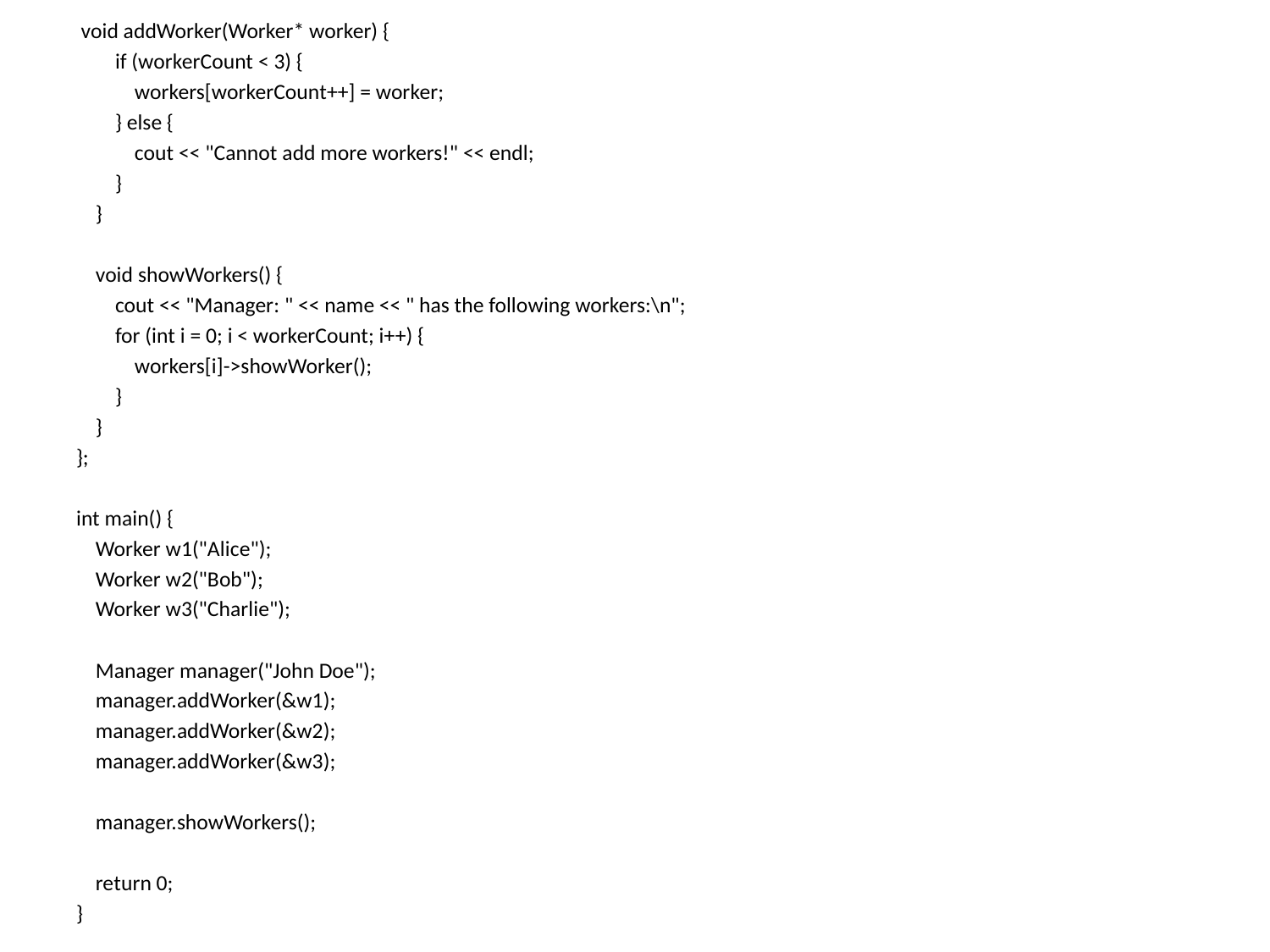

void addWorker(Worker* worker) {
        if (workerCount < 3) {
            workers[workerCount++] = worker;
        } else {
            cout << "Cannot add more workers!" << endl;
        }
    }

    void showWorkers() {
        cout << "Manager: " << name << " has the following workers:\n";
        for (int i = 0; i < workerCount; i++) {
            workers[i]->showWorker();
        }
    }
};

int main() {
    Worker w1("Alice");
    Worker w2("Bob");
    Worker w3("Charlie");

    Manager manager("John Doe");
    manager.addWorker(&w1);
    manager.addWorker(&w2);
    manager.addWorker(&w3);

    manager.showWorkers();

    return 0;
}